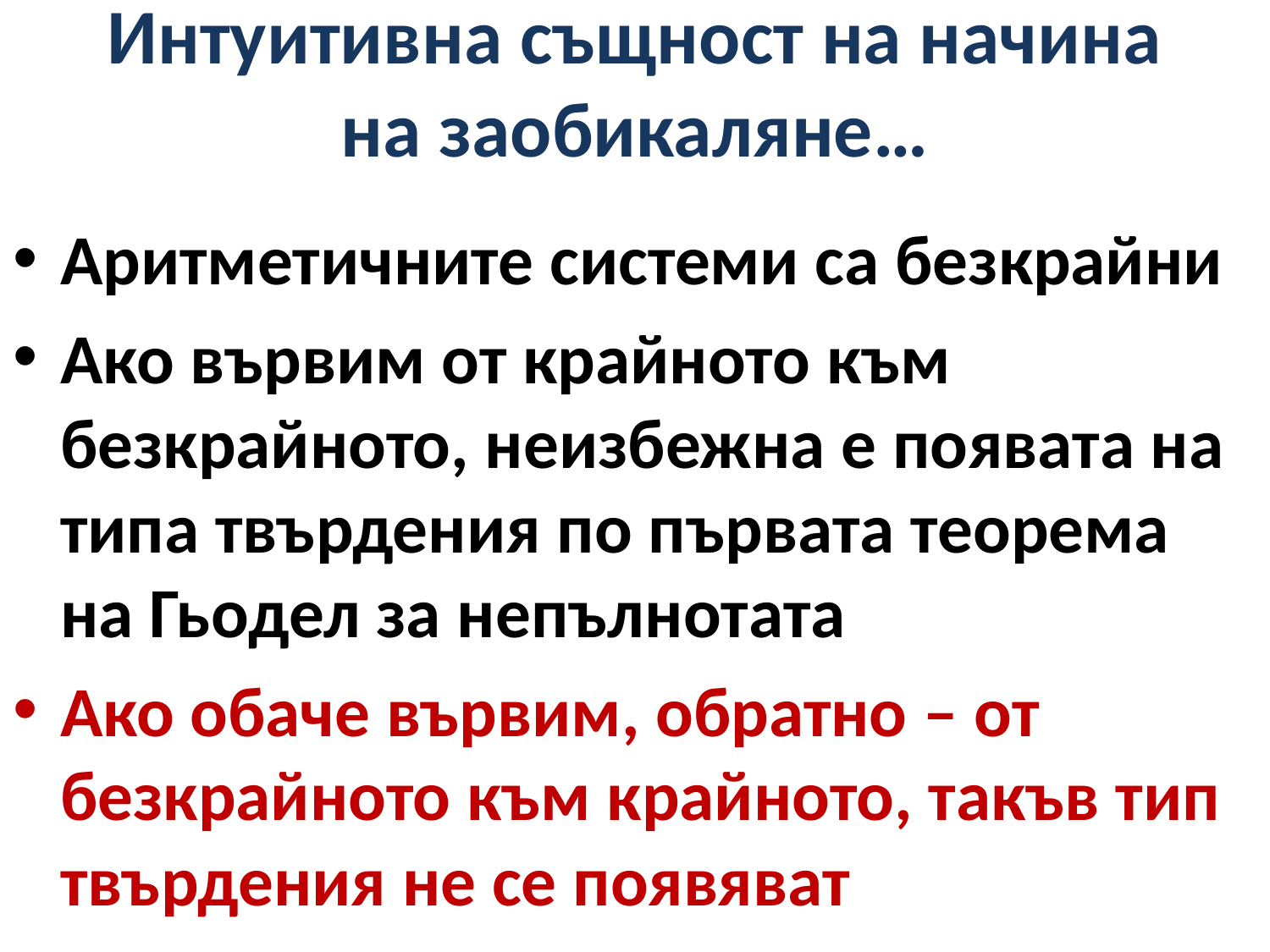

# Интуитивна същност на начина на заобикаляне…
Аритметичните системи са безкрайни
Ако вървим от крайното към безкрайното, неизбежна е появата на типа твърдения по първата теорема на Гьодел за непълнотата
Ако обаче вървим, обратно – от безкрайното към крайното, такъв тип твърдения не се появяват